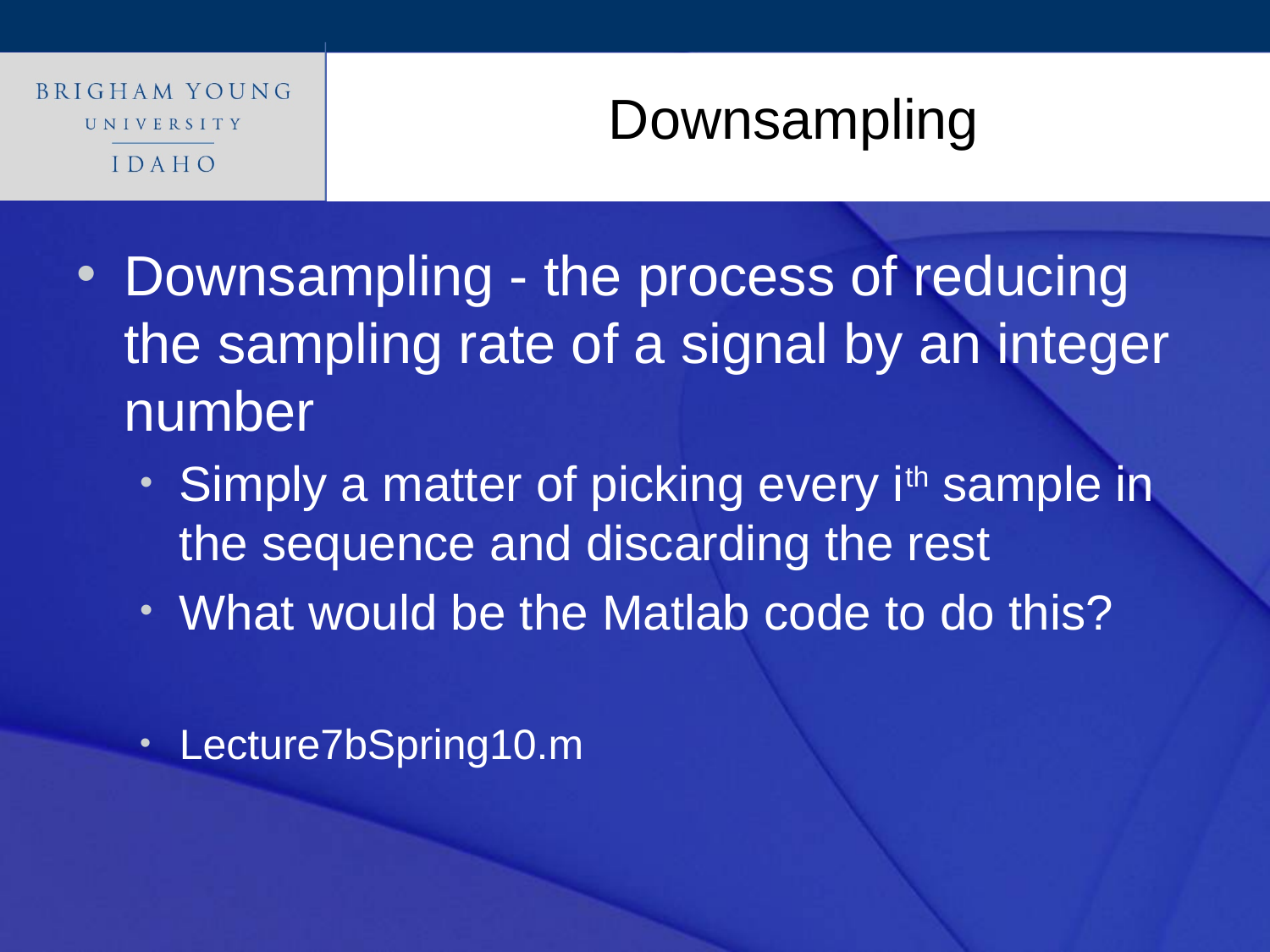

# Downsampling
Downsampling - the process of reducing the sampling rate of a signal by an integer number
Simply a matter of picking every ith sample in the sequence and discarding the rest
What would be the Matlab code to do this?

Lecture7bSpring10.m